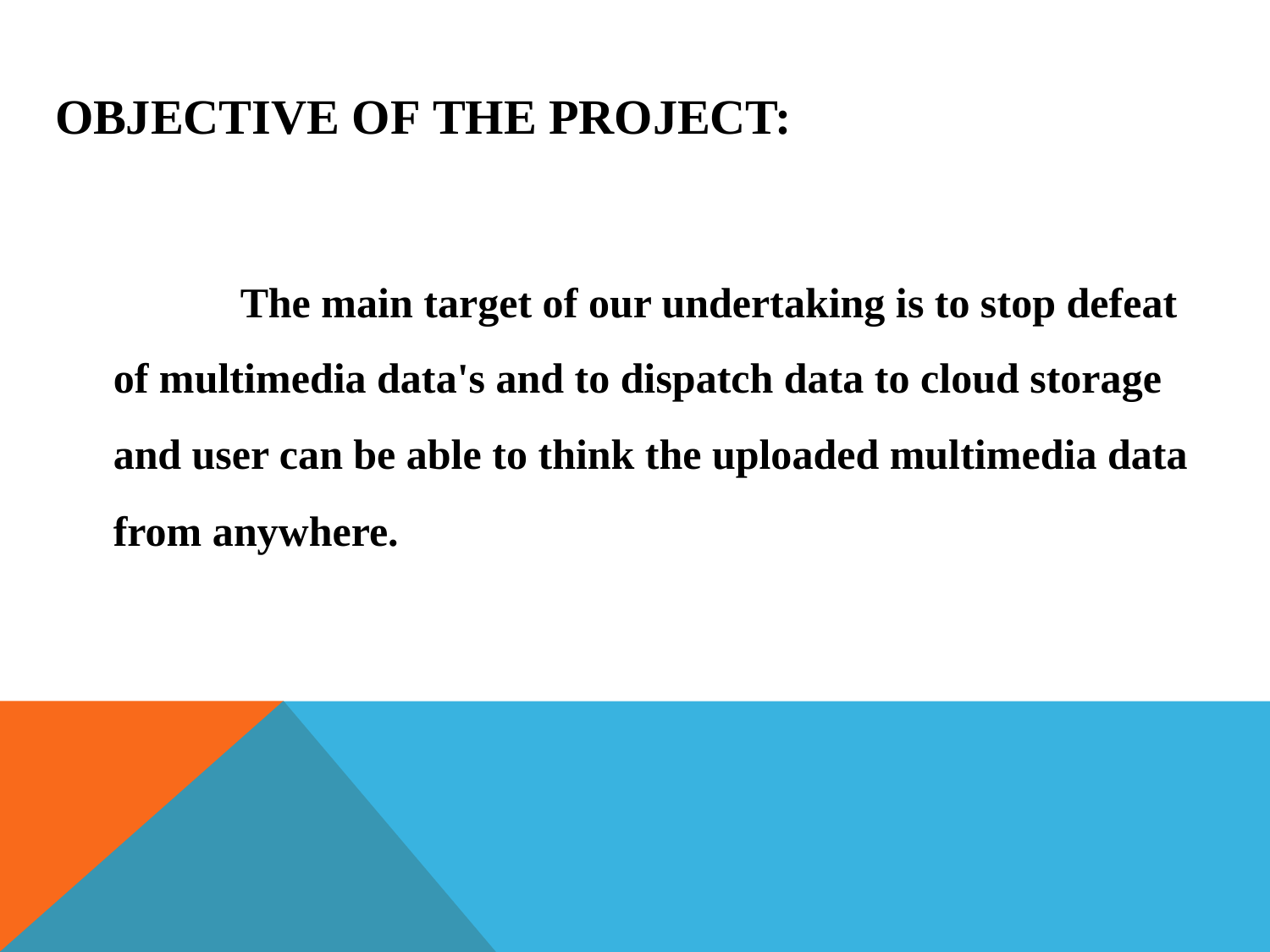

# Objective of the project:
		The main target of our undertaking is to stop defeat of multimedia data's and to dispatch data to cloud storage and user can be able to think the uploaded multimedia data from anywhere.